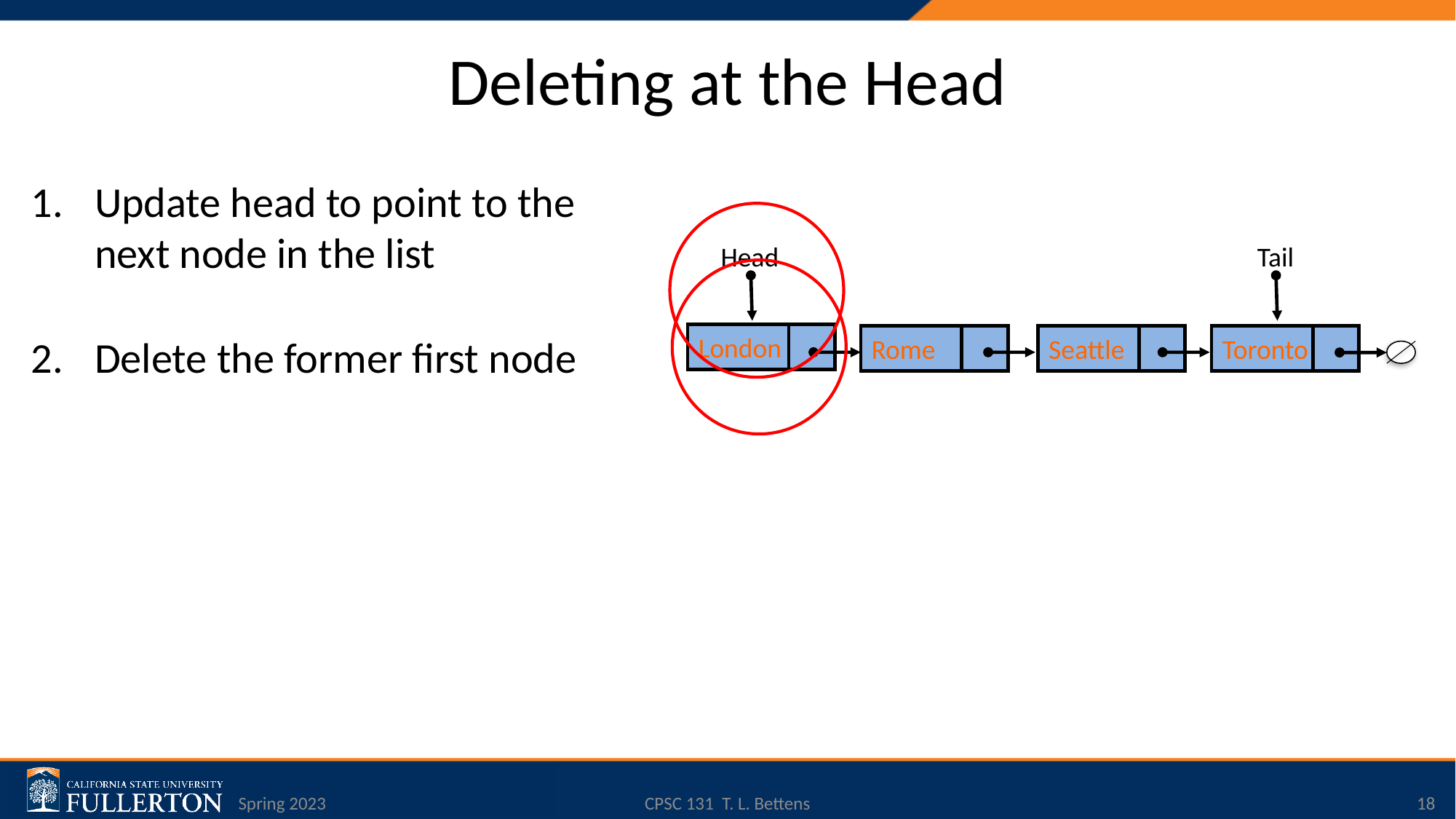

# Deleting at the Head
Update head to point to the next node in the list
Delete the former first node

Head

Tail

London

Rome

Seattle

Toronto

Spring 2023
CPSC 131  T. L. Bettens
18